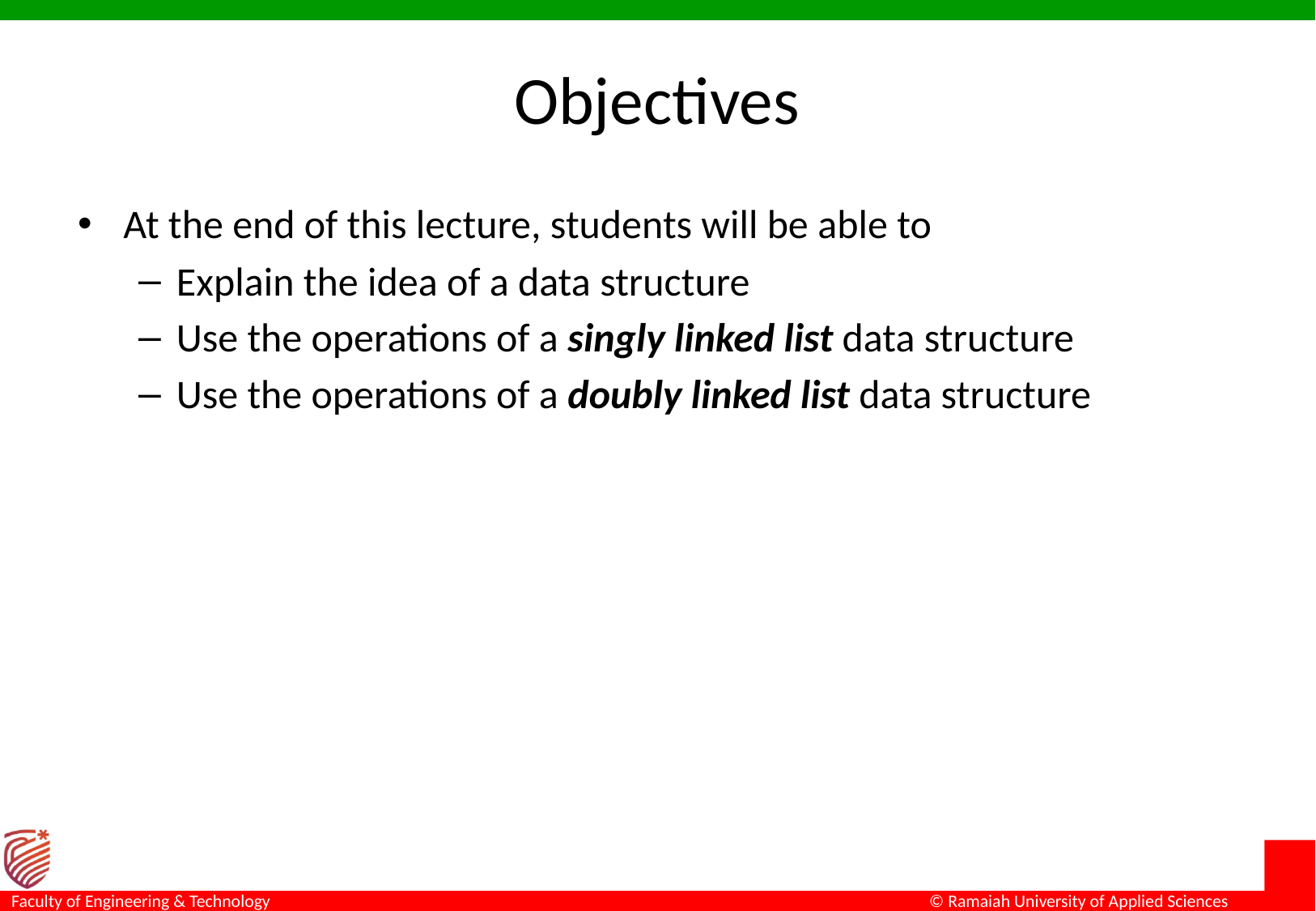

# Objectives
At the end of this lecture, students will be able to
Explain the idea of a data structure
Use the operations of a singly linked list data structure
Use the operations of a doubly linked list data structure